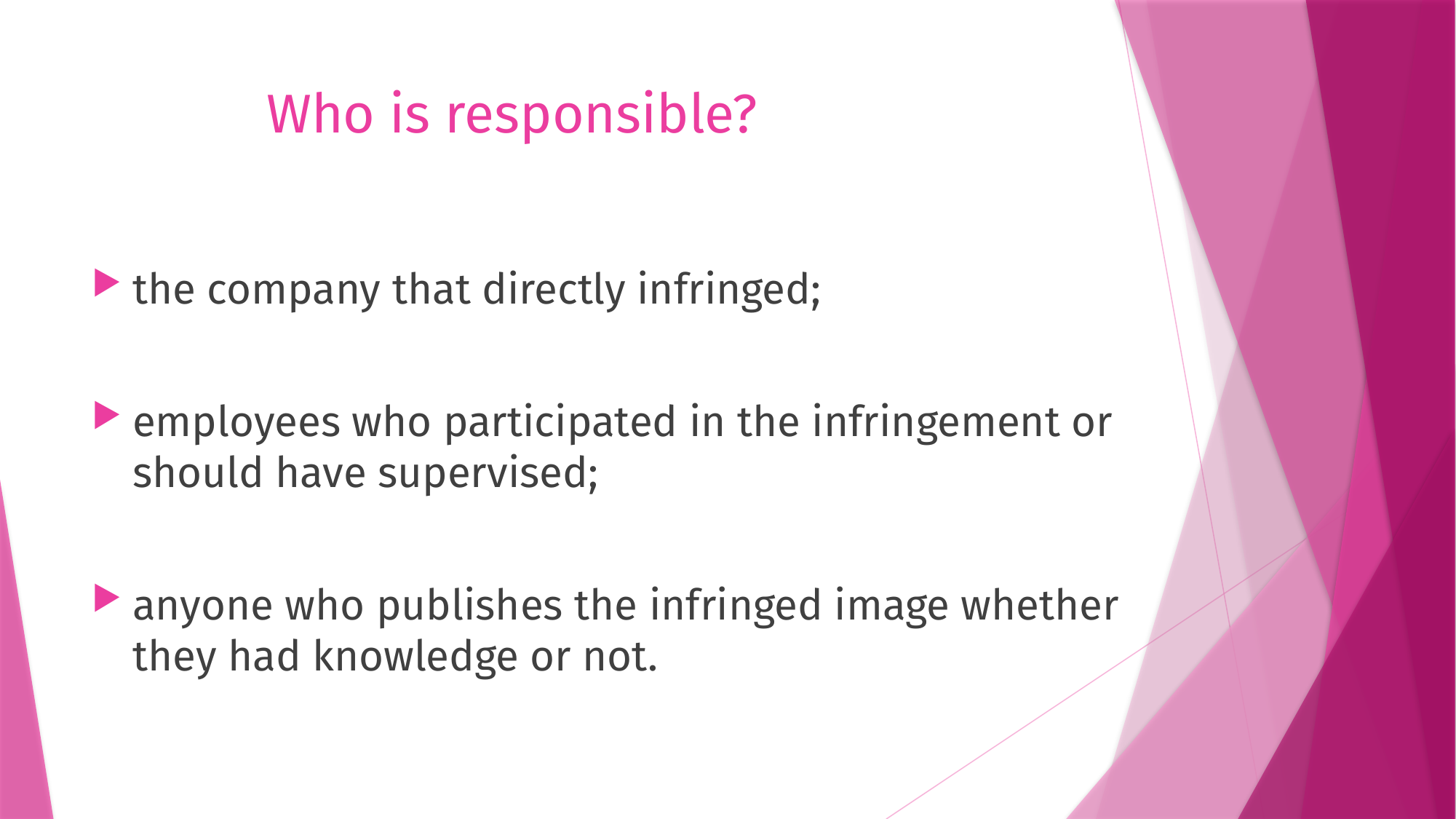

# Who is responsible?

the company that directly infringed;

employees who participated in the infringement or should have supervised;

anyone who publishes the infringed image whether they had knowledge or not.